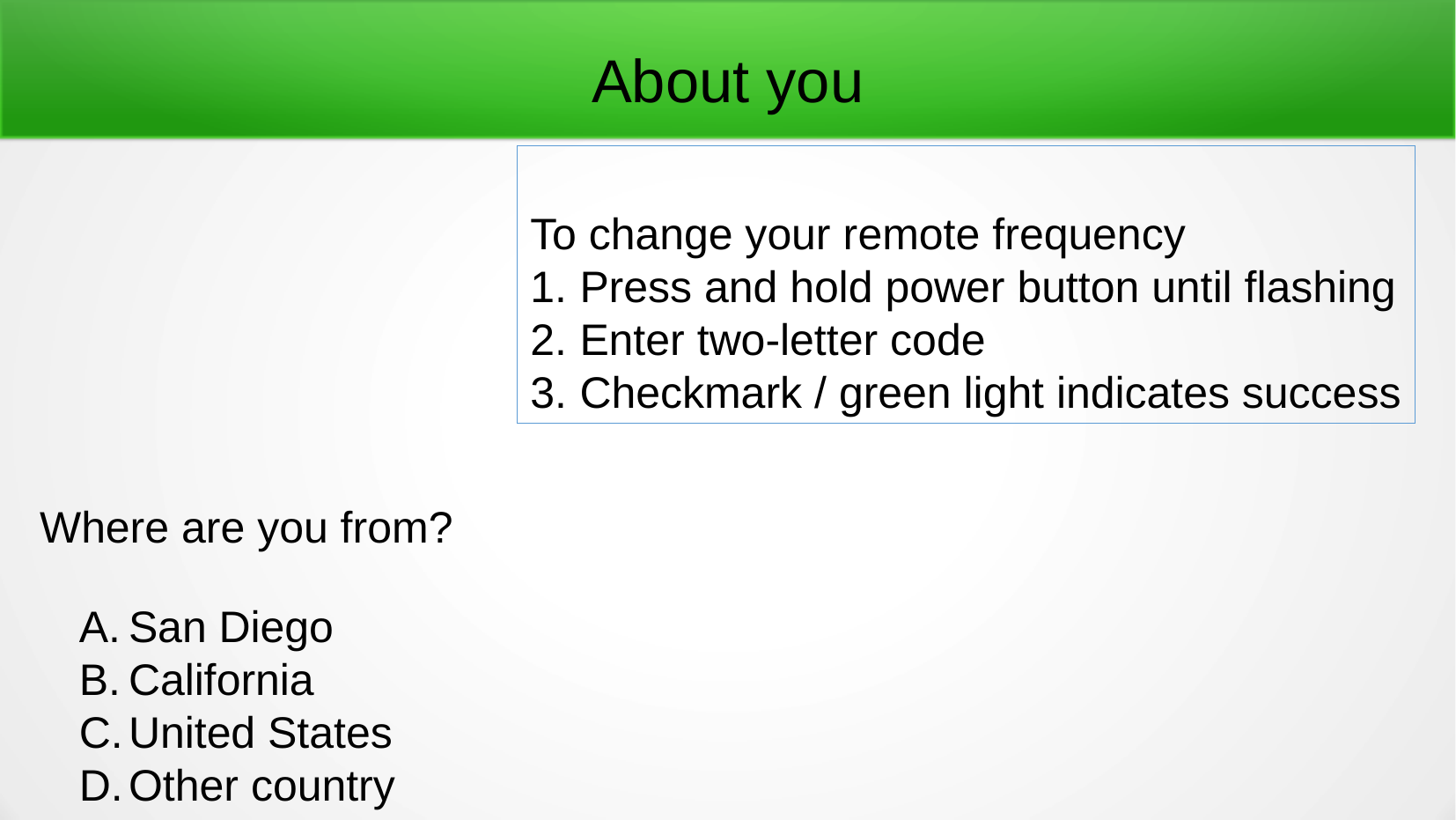

About you

To change your remote frequency
Press and hold power button until flashing
Enter two-letter code
Checkmark / green light indicates success

Where are you from?
San Diego
California
United States
Other country